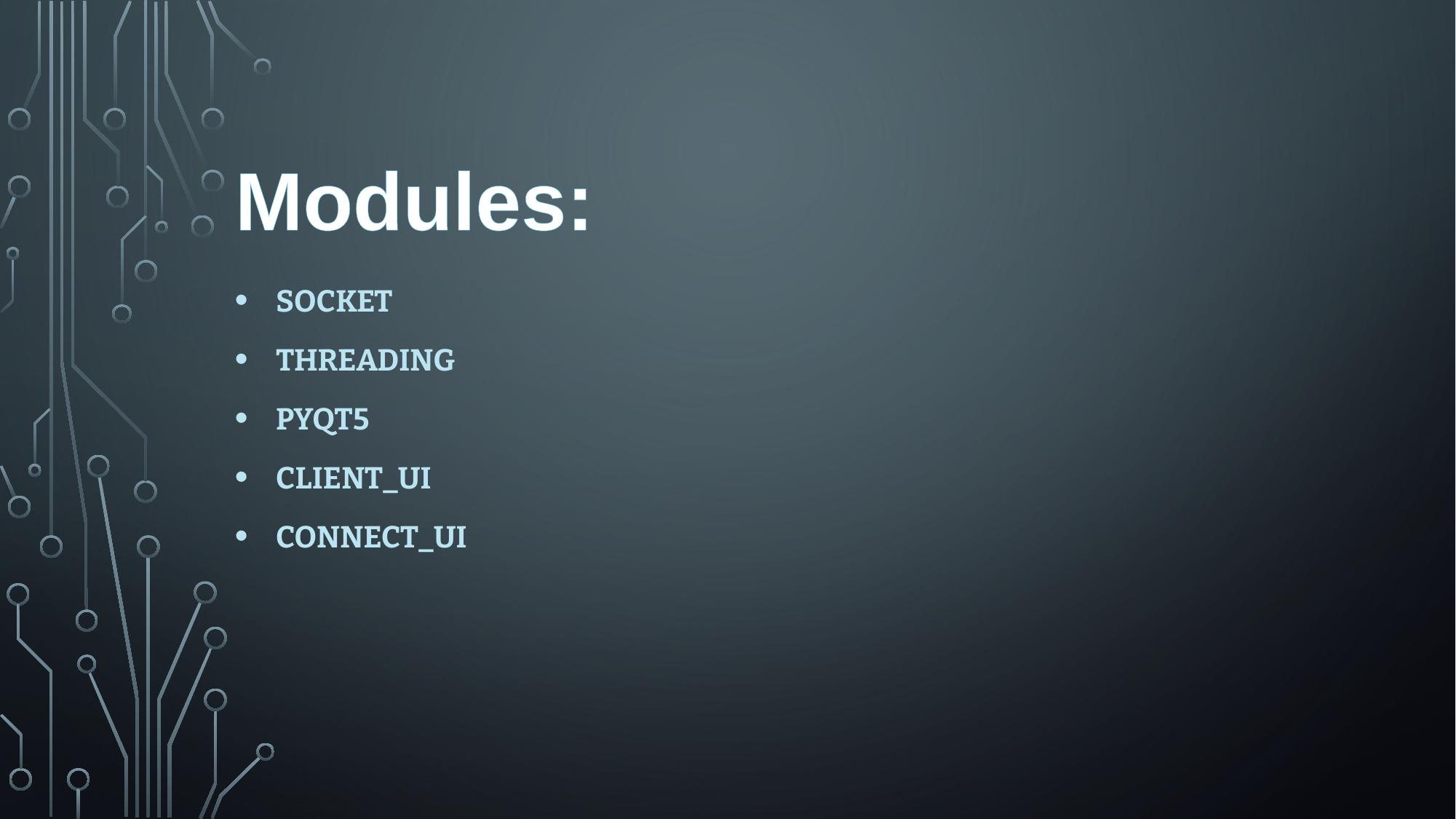

# Modules:
Socket
Threading
Pyqt5
Client_ui
Connect_ui